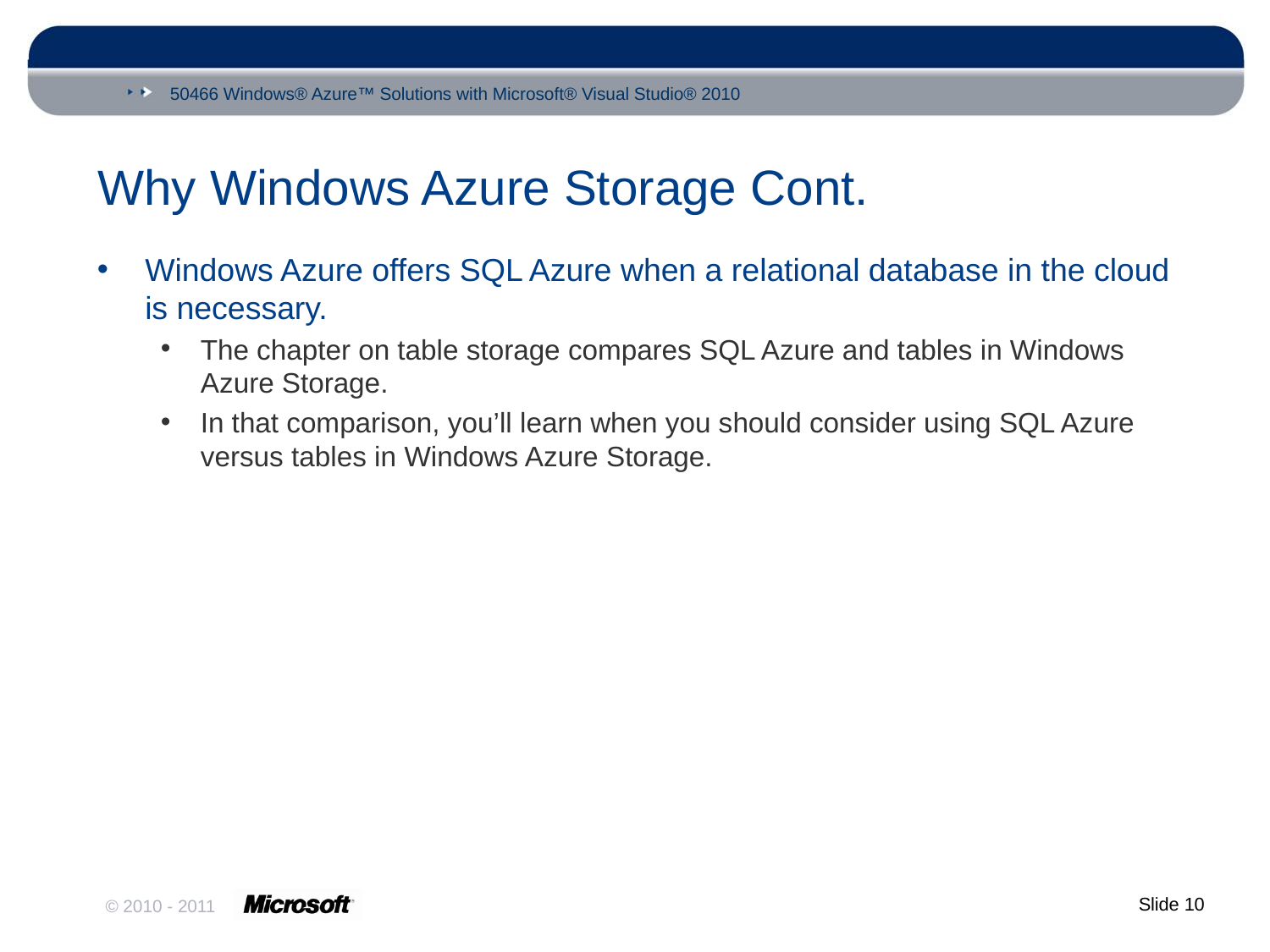

# Why Windows Azure Storage Cont.
Windows Azure offers SQL Azure when a relational database in the cloud is necessary.
The chapter on table storage compares SQL Azure and tables in Windows Azure Storage.
In that comparison, you’ll learn when you should consider using SQL Azure versus tables in Windows Azure Storage.